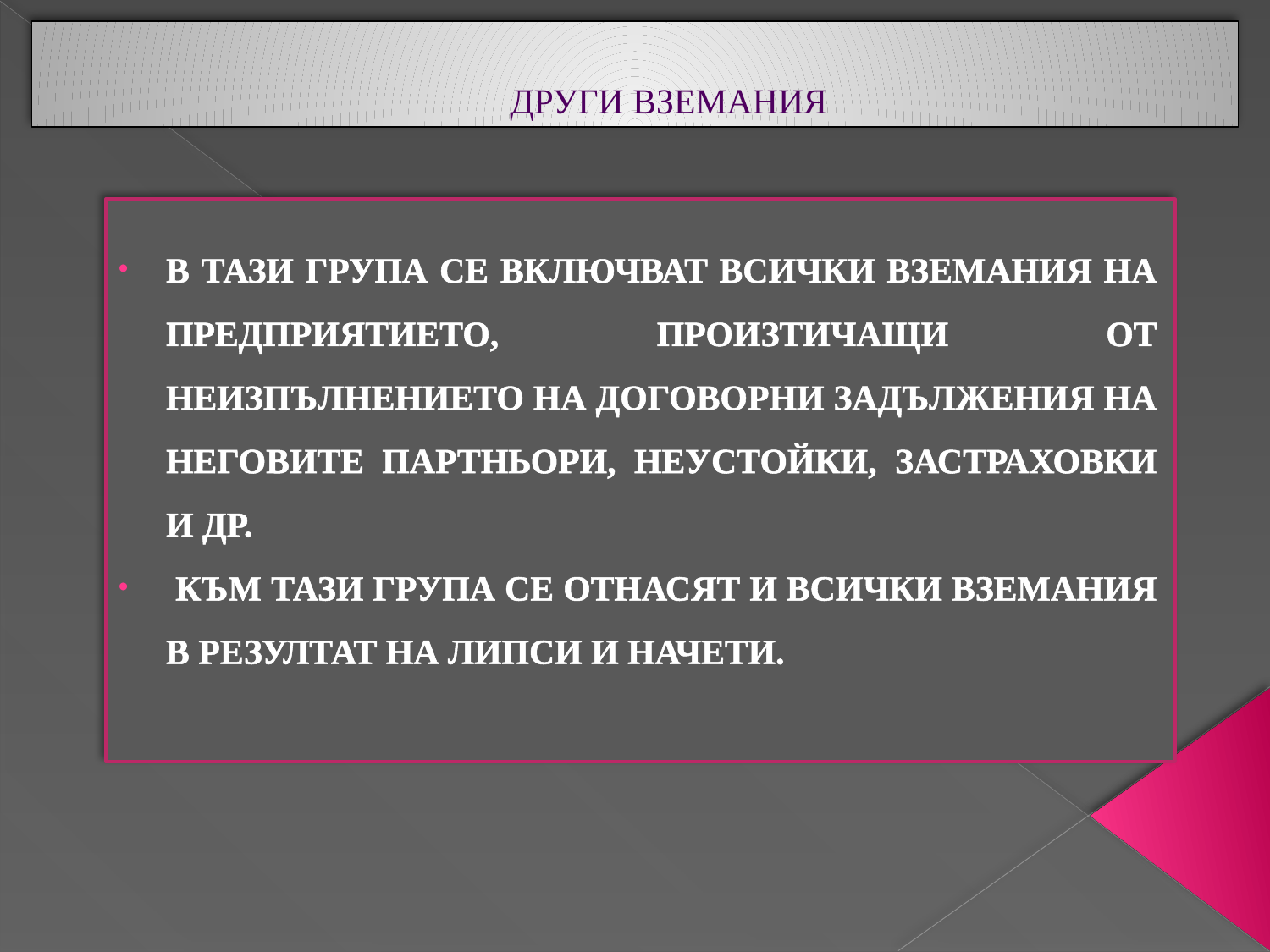

# ДРУГИ ВЗЕМАНИЯ
В ТАЗИ ГРУПА СЕ ВКЛЮЧВАТ ВСИЧКИ ВЗЕМАНИЯ НА ПРЕДПРИЯТИЕТО, ПРОИЗТИЧАЩИ ОТ НЕИЗПЪЛНЕНИЕТО НА ДОГОВОРНИ ЗАДЪЛЖЕНИЯ НА НЕГОВИТЕ ПАРТНЬОРИ, НЕУСТОЙКИ, ЗАСТРАХОВКИ И ДР.
 КЪМ ТАЗИ ГРУПА СЕ ОТНАСЯТ И ВСИЧКИ ВЗЕМАНИЯ В РЕЗУЛТАТ НА ЛИПСИ И НАЧЕТИ.